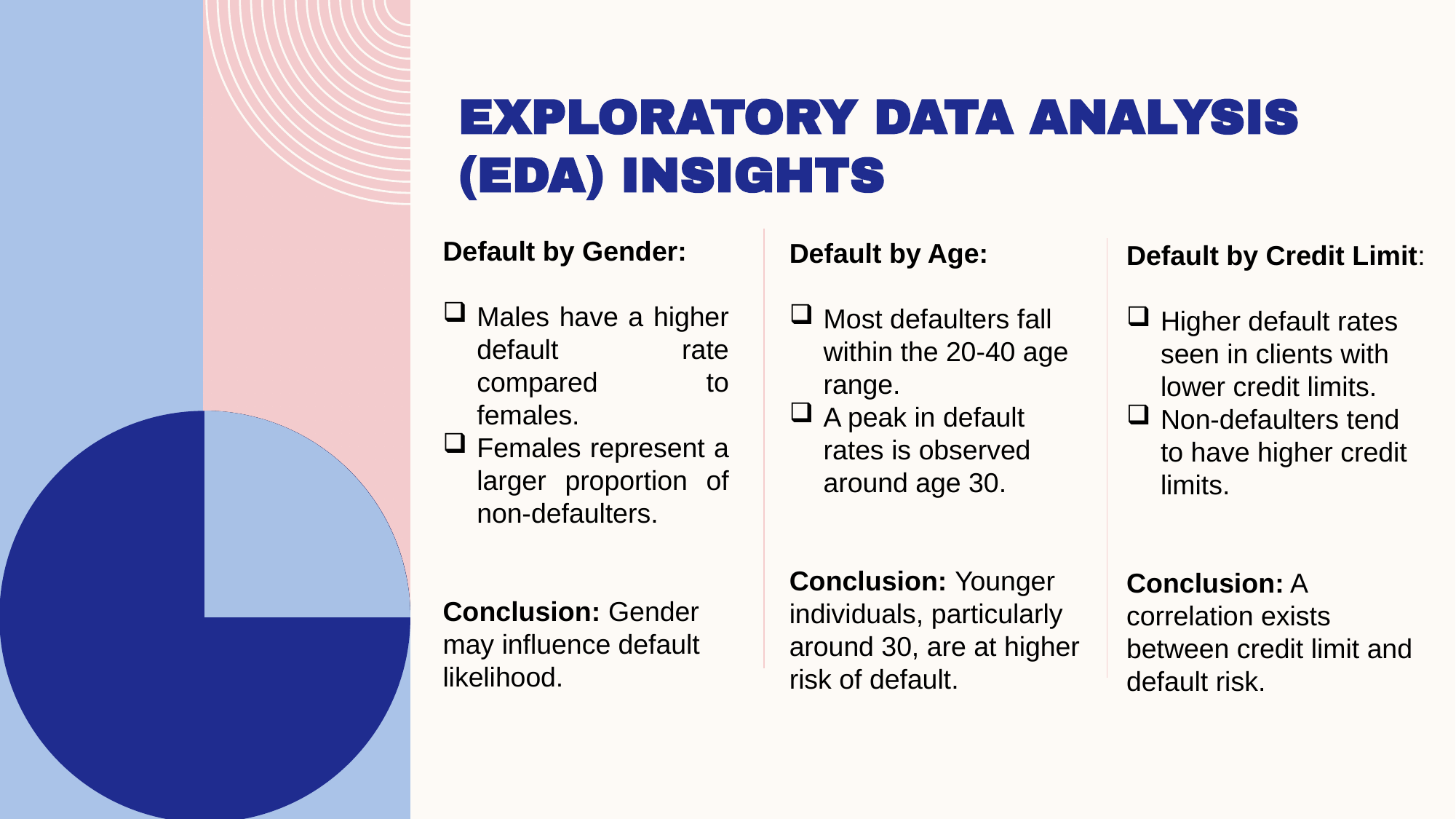

# Exploratory Data Analysis (EDA) Insights
6
Default by Gender:

Males have a higher default rate compared to females.
Females represent a larger proportion of non-defaulters.

Conclusion: Gender may influence default likelihood.
Default by Age:

Most defaulters fall within the 20-40 age range.
A peak in default rates is observed around age 30.

Conclusion: Younger individuals, particularly around 30, are at higher risk of default.
Default by Credit Limit:

Higher default rates seen in clients with lower credit limits.
Non-defaulters tend to have higher credit limits.

Conclusion: A correlation exists between credit limit and default risk.